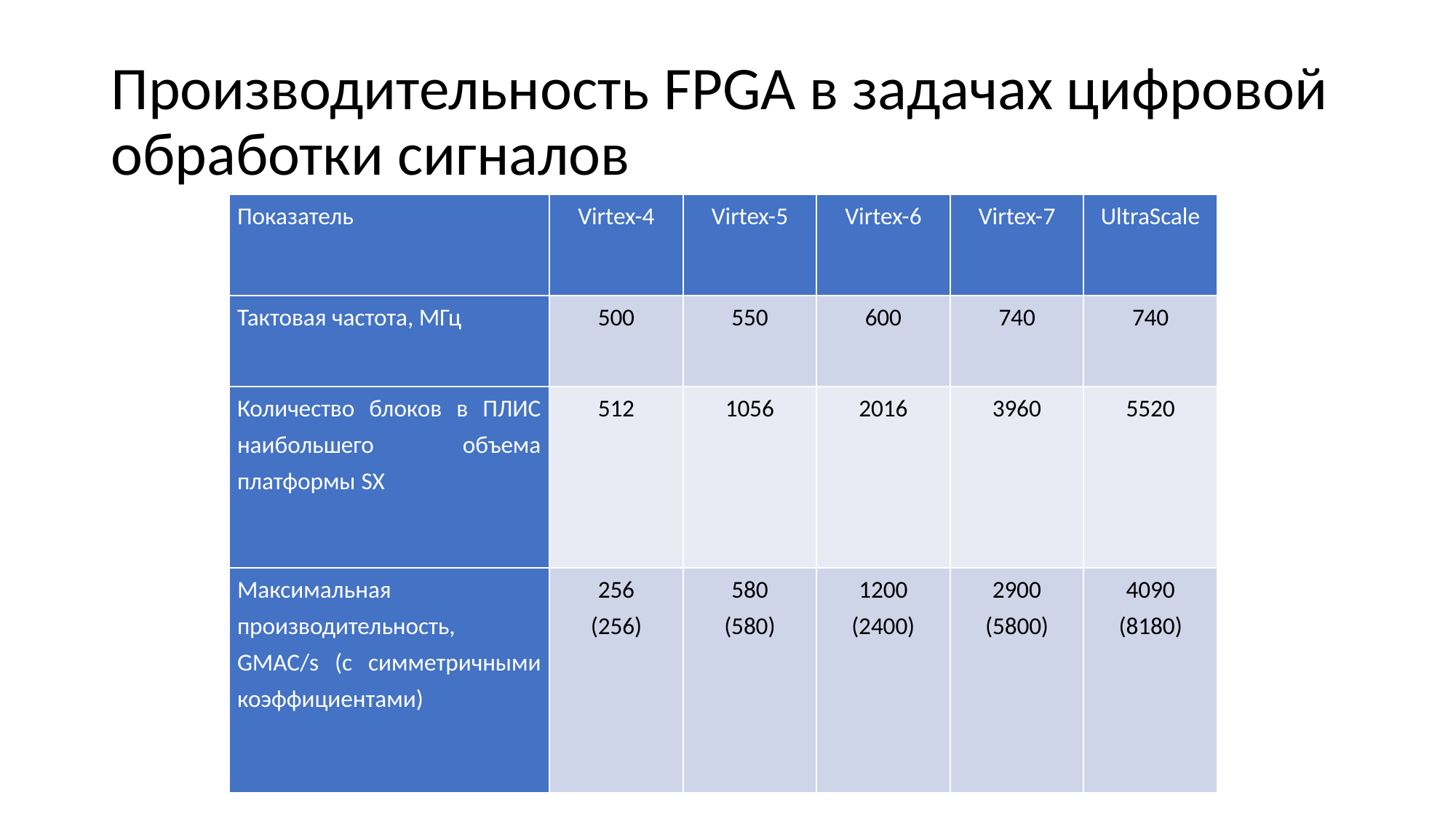

# Производительность FPGA в задачах цифровой обработки сигналов
| Показатель | Virtex-4 | Virtex-5 | Virtex-6 | Virtex-7 | UltraScale |
| --- | --- | --- | --- | --- | --- |
| Тактовая частота, МГц | 500 | 550 | 600 | 740 | 740 |
| Количество блоков в ПЛИС наибольшего объема платформы SX | 512 | 1056 | 2016 | 3960 | 5520 |
| Максимальная производительность, GMAC/s (с симметричными коэффициентами) | 256 (256) | 580 (580) | 1200 (2400) | 2900 (5800) | 4090 (8180) |